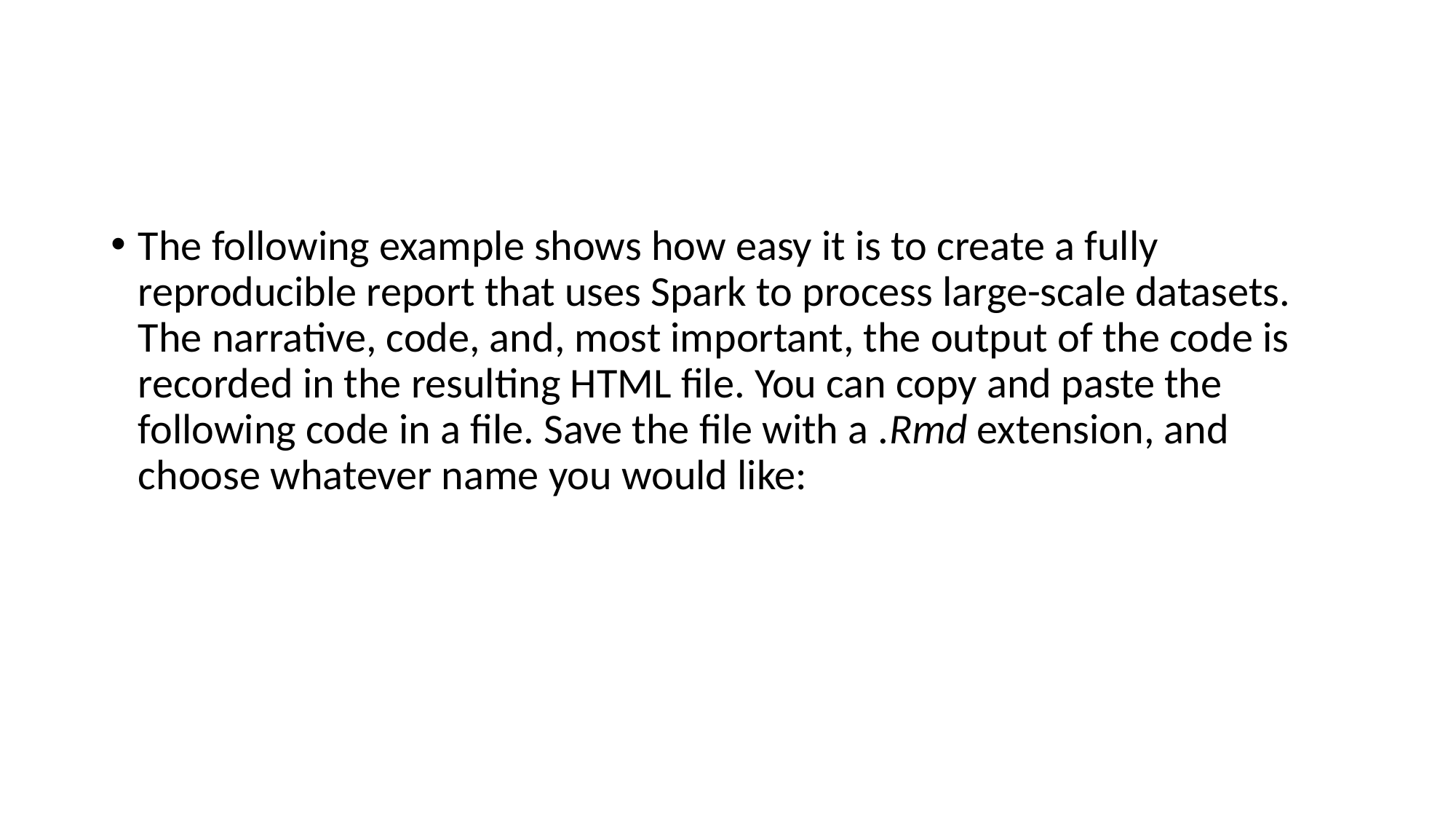

#
The following example shows how easy it is to create a fully reproducible report that uses Spark to process large-scale datasets. The narrative, code, and, most important, the output of the code is recorded in the resulting HTML file. You can copy and paste the following code in a file. Save the file with a .Rmd extension, and choose whatever name you would like: